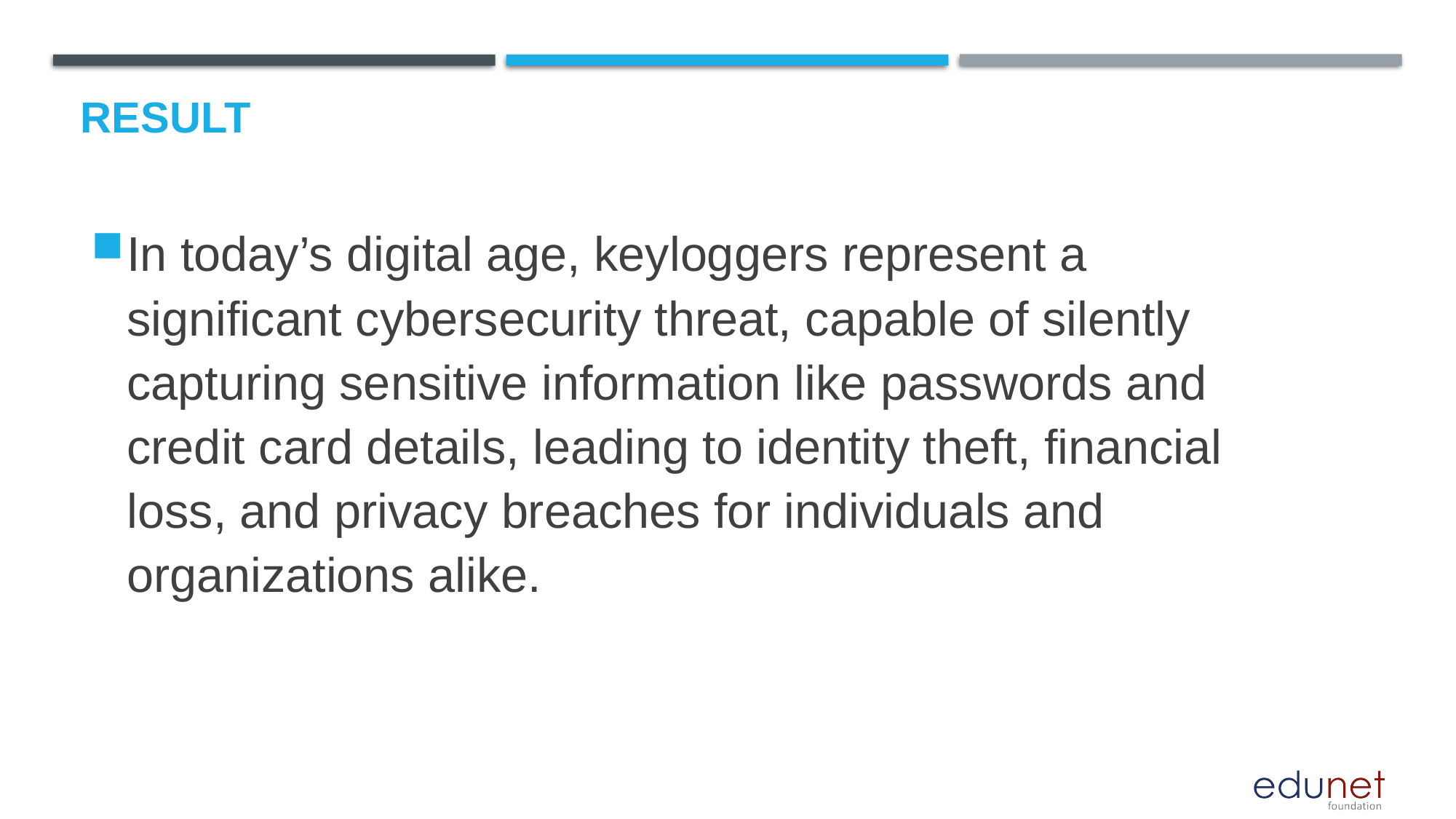

# Result
In today’s digital age, keyloggers represent a significant cybersecurity threat, capable of silently capturing sensitive information like passwords and credit card details, leading to identity theft, financial loss, and privacy breaches for individuals and organizations alike.